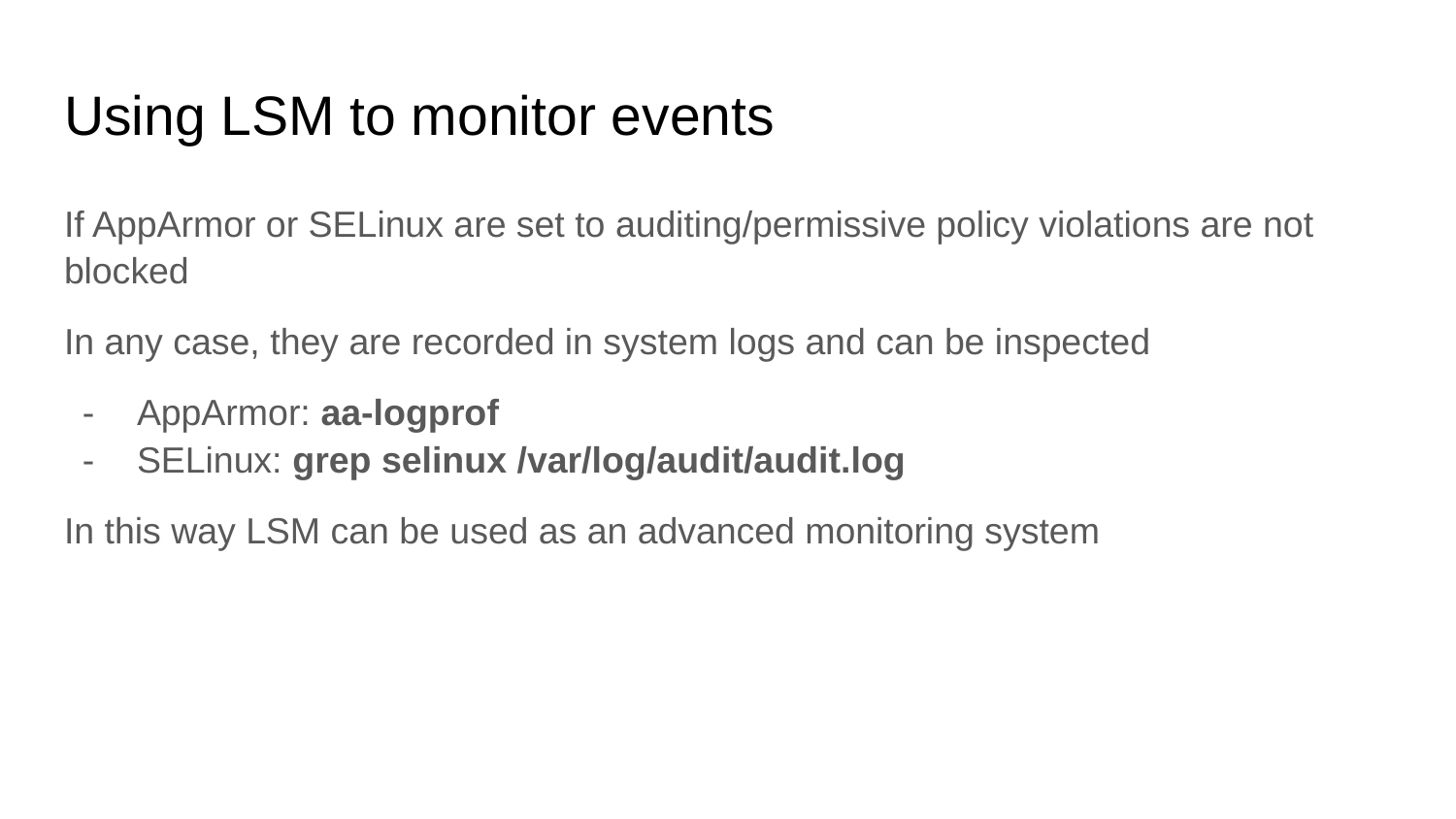

# Using LSM to monitor events
If AppArmor or SELinux are set to auditing/permissive policy violations are not blocked
In any case, they are recorded in system logs and can be inspected
AppArmor: aa-logprof
SELinux: grep selinux /var/log/audit/audit.log
In this way LSM can be used as an advanced monitoring system